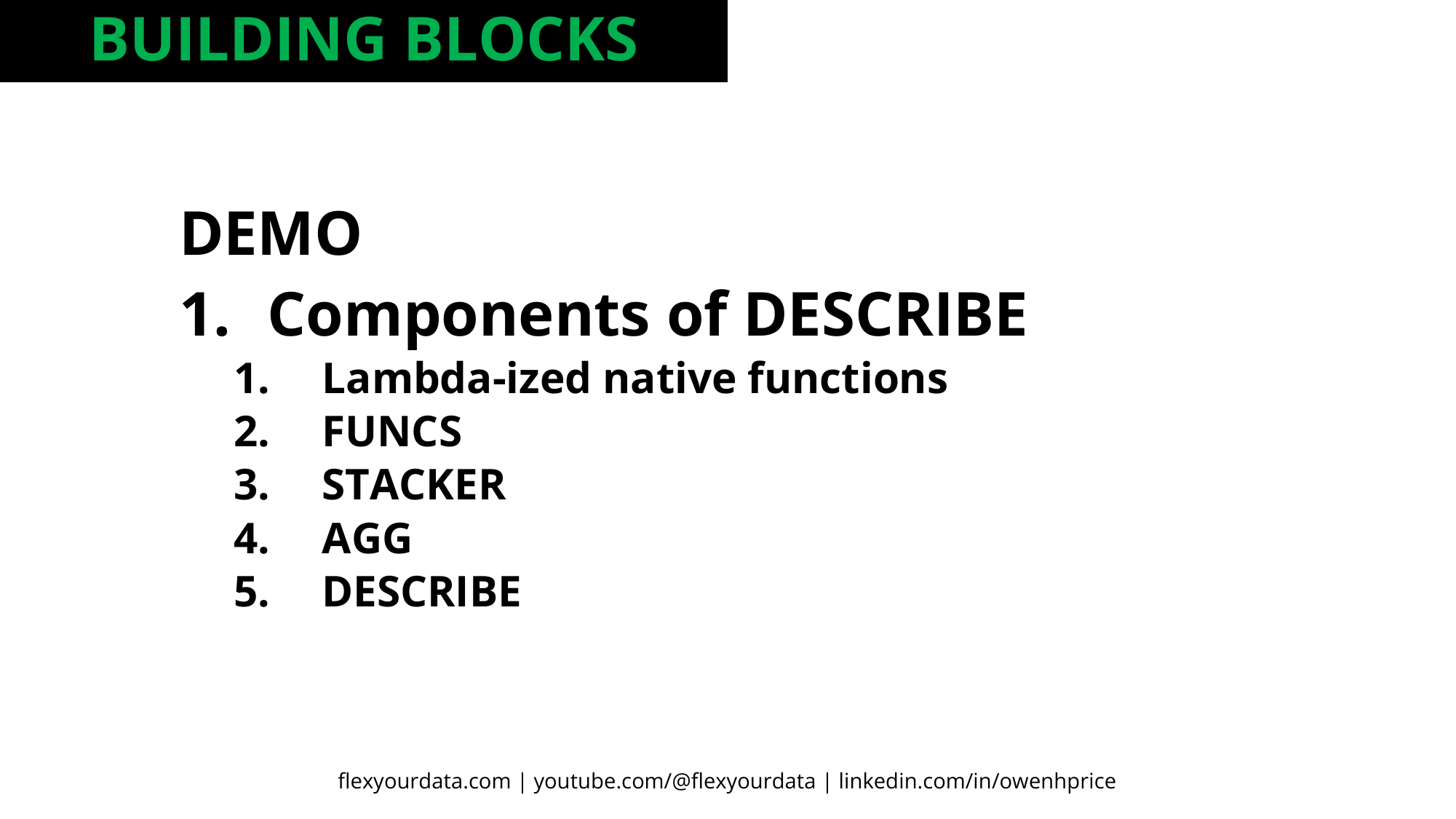

BUILDING BLOCKS

DEMO
Components of DESCRIBE
Lambda-ized native functions
FUNCS
STACKER
AGG
DESCRIBE